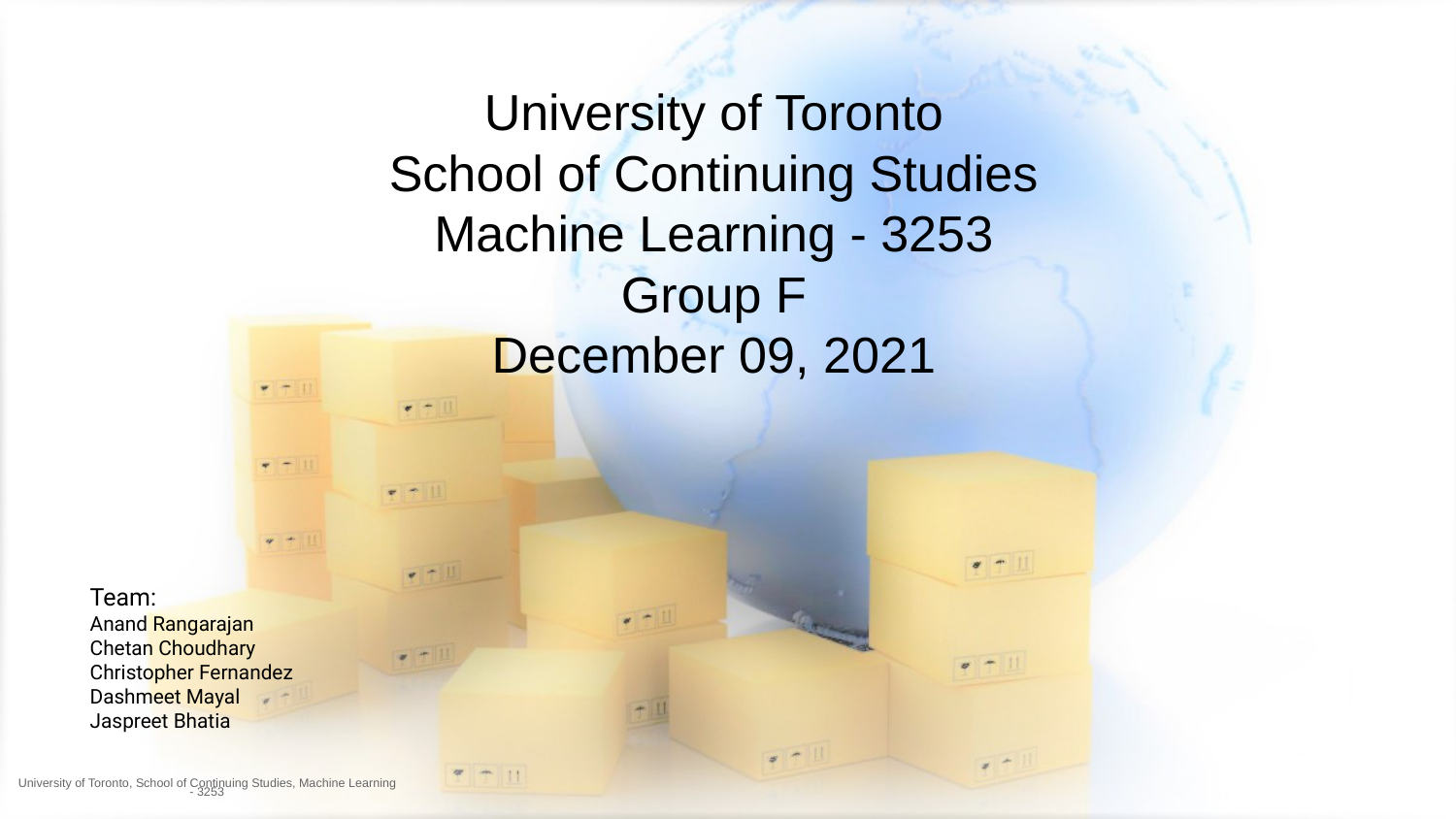

# University of Toronto
School of Continuing Studies
Machine Learning - 3253
Group F
December 09, 2021
Team:
Anand Rangarajan
Chetan Choudhary
Christopher Fernandez
Dashmeet Mayal
Jaspreet Bhatia